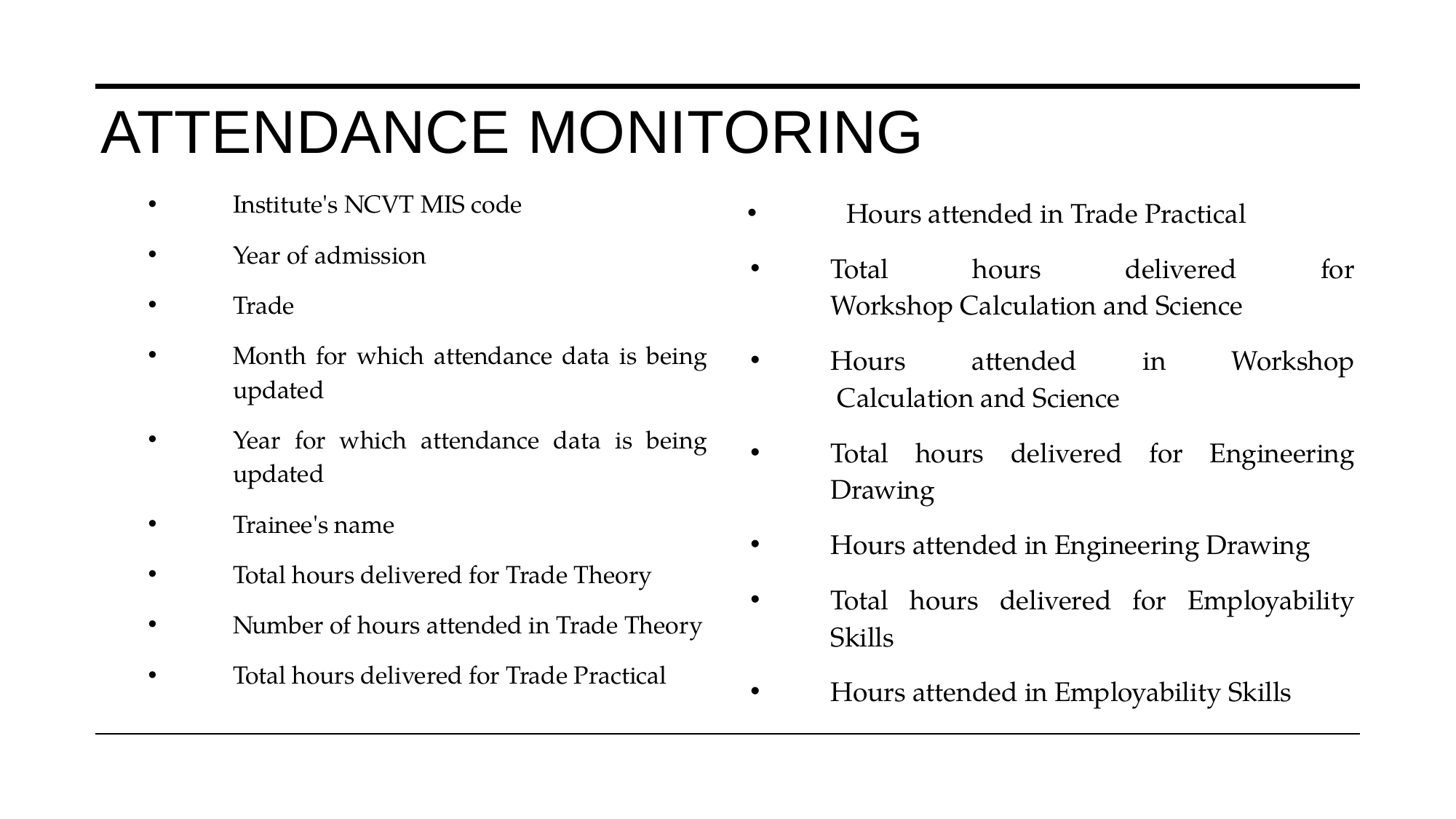

# Attendance Monitoring
Institute's NCVT MIS code
Year of admission
Trade
Month for which attendance data is being updated
Year for which attendance data is being updated
Trainee's name
Total hours delivered for Trade Theory
Number of hours attended in Trade Theory
Total hours delivered for Trade Practical

Hours attended in Trade Practical
Total hours delivered for Workshop Calculation and Science
Hours attended in Workshop  Calculation and Science
Total hours delivered for Engineering Drawing
Hours attended in Engineering Drawing
Total hours delivered for Employability Skills
Hours attended in Employability Skills